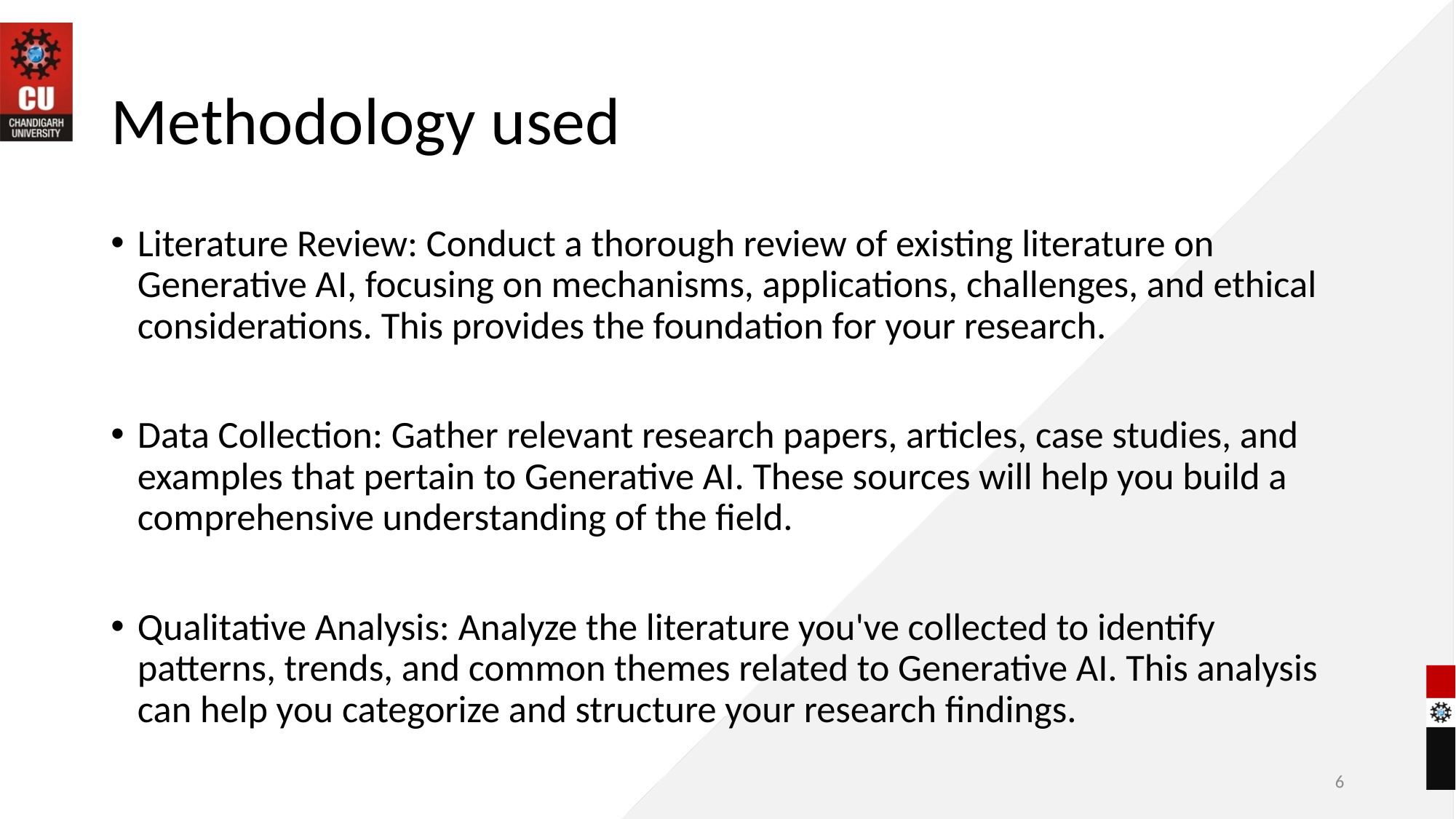

# Methodology used
Literature Review: Conduct a thorough review of existing literature on Generative AI, focusing on mechanisms, applications, challenges, and ethical considerations. This provides the foundation for your research.

Data Collection: Gather relevant research papers, articles, case studies, and examples that pertain to Generative AI. These sources will help you build a comprehensive understanding of the field.

Qualitative Analysis: Analyze the literature you've collected to identify patterns, trends, and common themes related to Generative AI. This analysis can help you categorize and structure your research findings.

6